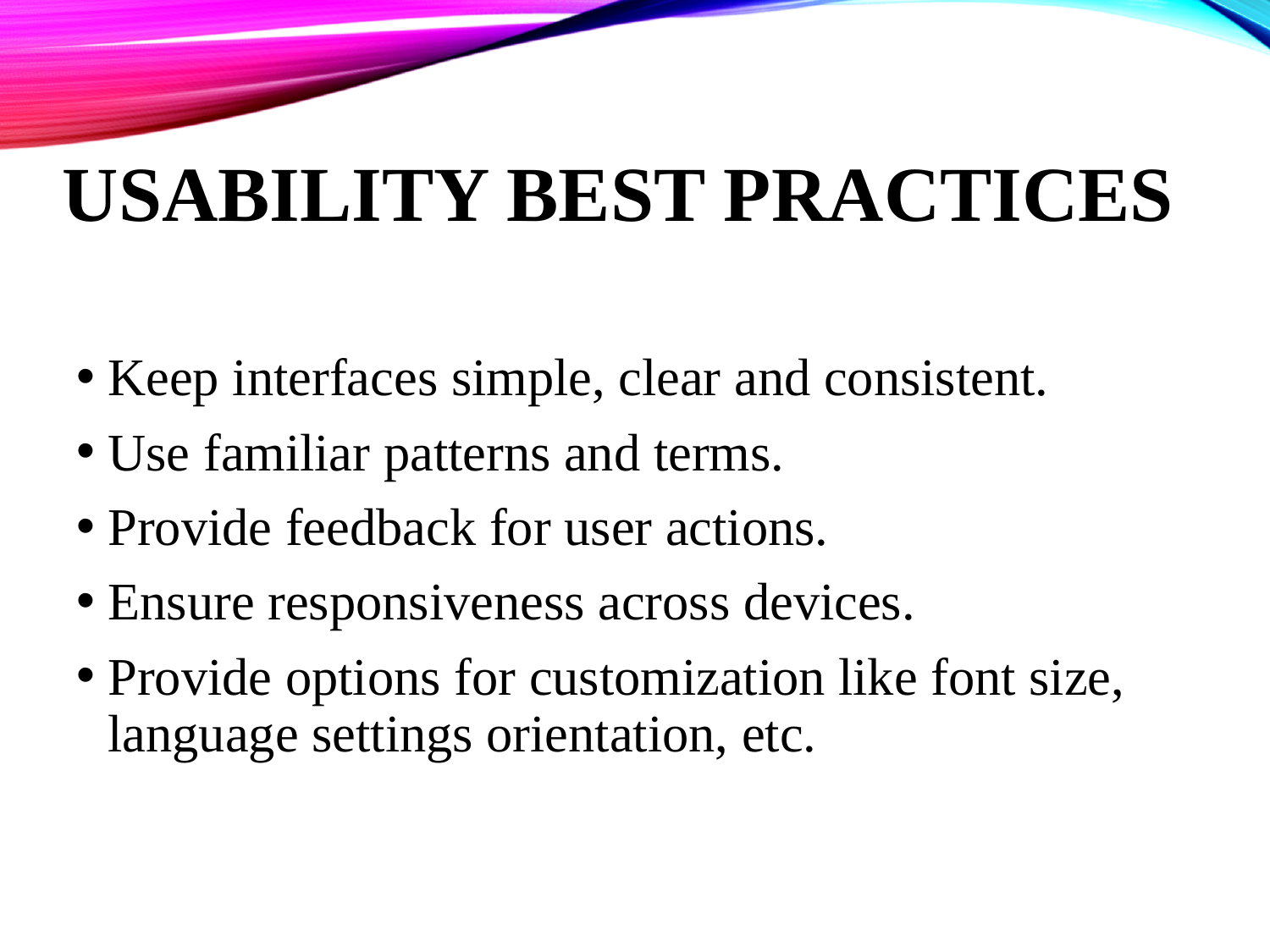

# Usability Best Practices

Keep interfaces simple, clear and consistent.
Use familiar patterns and terms.
Provide feedback for user actions.
Ensure responsiveness across devices.
Provide options for customization like font size, language settings orientation, etc.